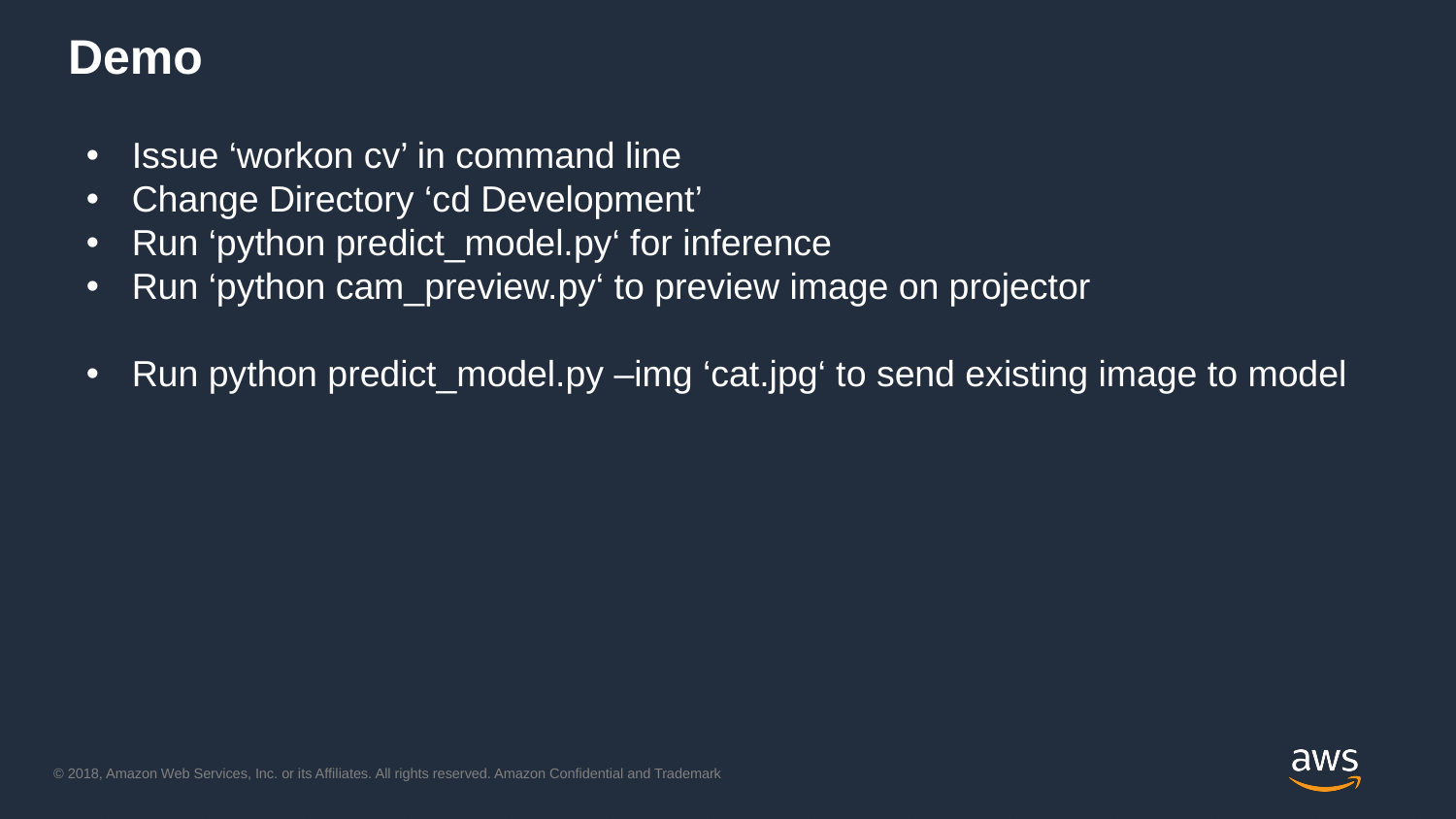

# Demo
Issue ‘workon cv’ in command line
Change Directory ‘cd Development’
Run ‘python predict_model.py‘ for inference
Run ‘python cam_preview.py‘ to preview image on projector

Run python predict_model.py –img ‘cat.jpg‘ to send existing image to model